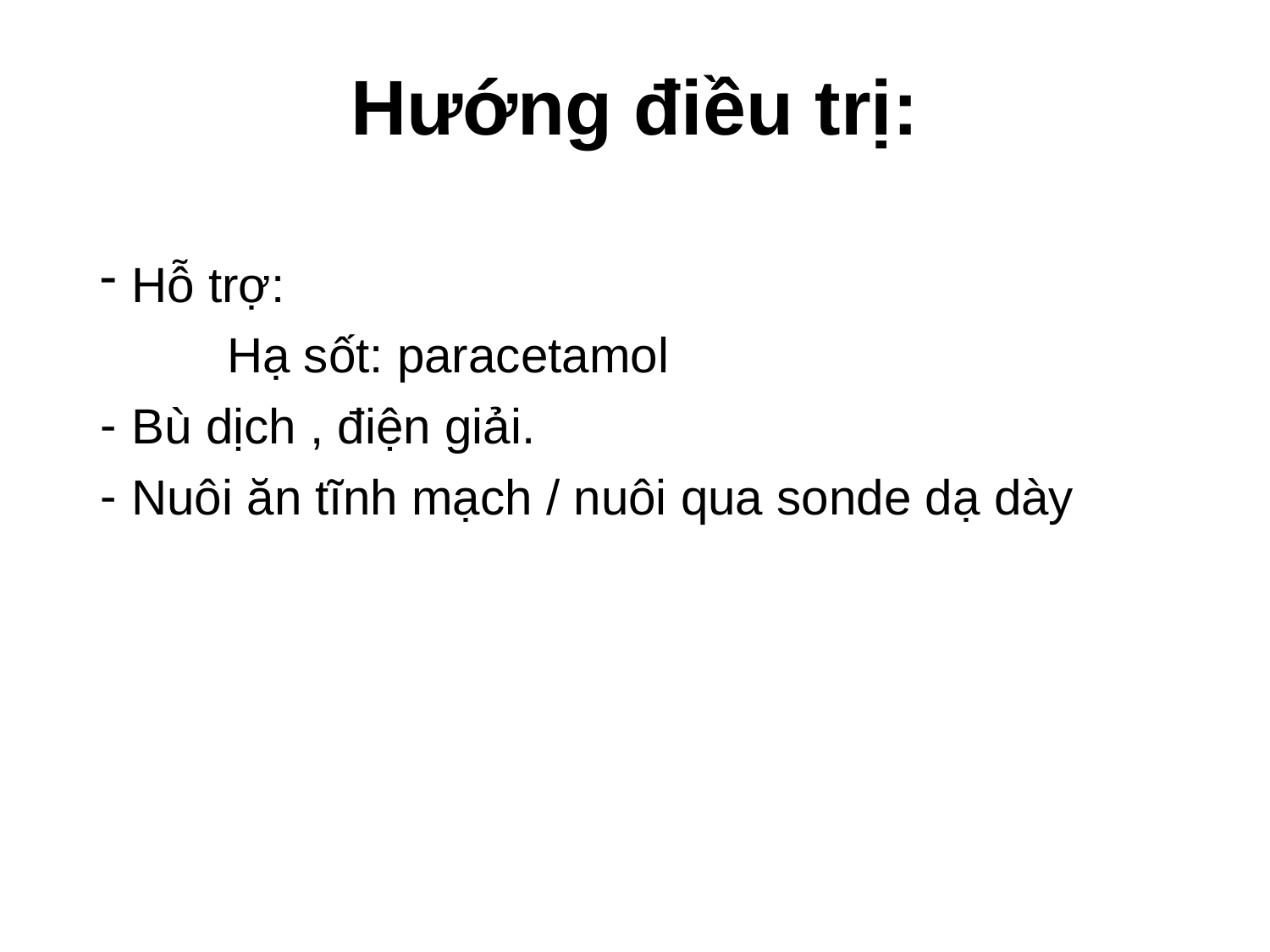

# Hướng điều trị:
Hỗ trợ:
	Hạ sốt: paracetamol
Bù dịch , điện giải.
Nuôi ăn tĩnh mạch / nuôi qua sonde dạ dày